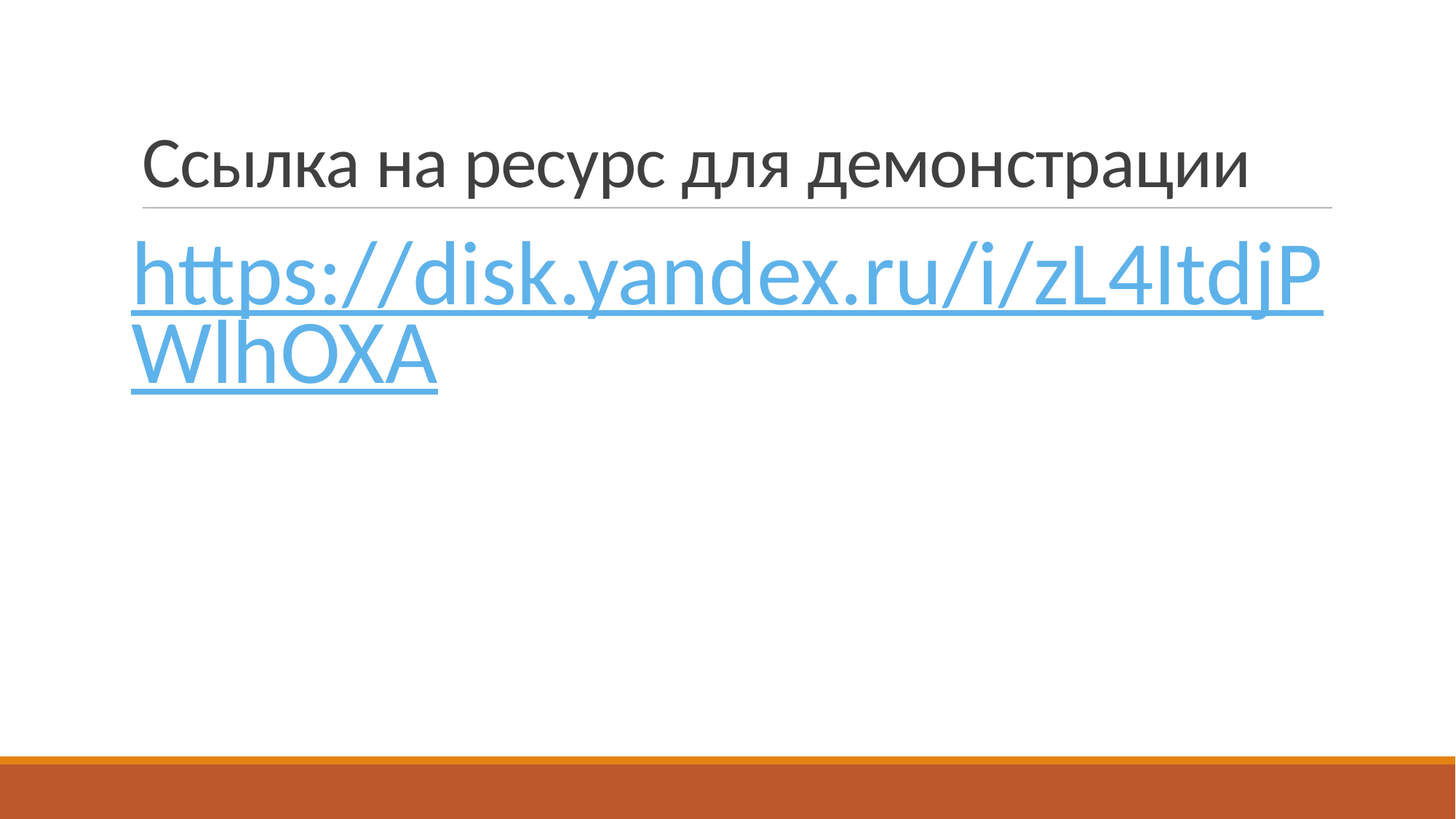

# Ссылка на ресурс для демонстрации
https://disk.yandex.ru/i/zL4ItdjPWlhOXA